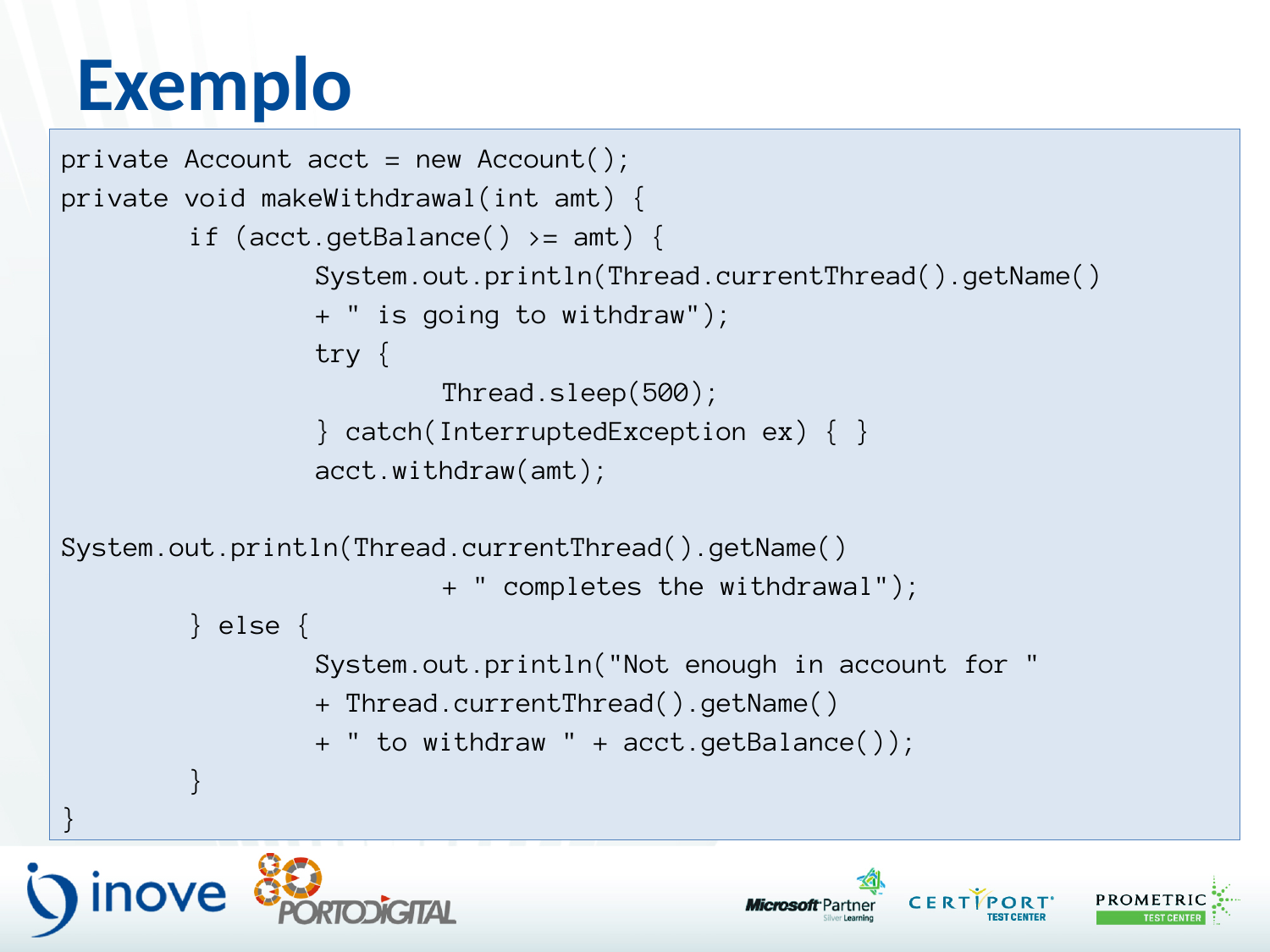

# Exemplo
private Account acct = new Account();
private void makeWithdrawal(int amt) {
	if (acct.getBalance() >= amt) {
		System.out.println(Thread.currentThread().getName()
		+ " is going to withdraw");
		try {
			Thread.sleep(500);
		} catch(InterruptedException ex) { }
		acct.withdraw(amt);
			System.out.println(Thread.currentThread().getName()
			+ " completes the withdrawal");
	} else {
		System.out.println("Not enough in account for "
		+ Thread.currentThread().getName()
		+ " to withdraw " + acct.getBalance());
	}
}